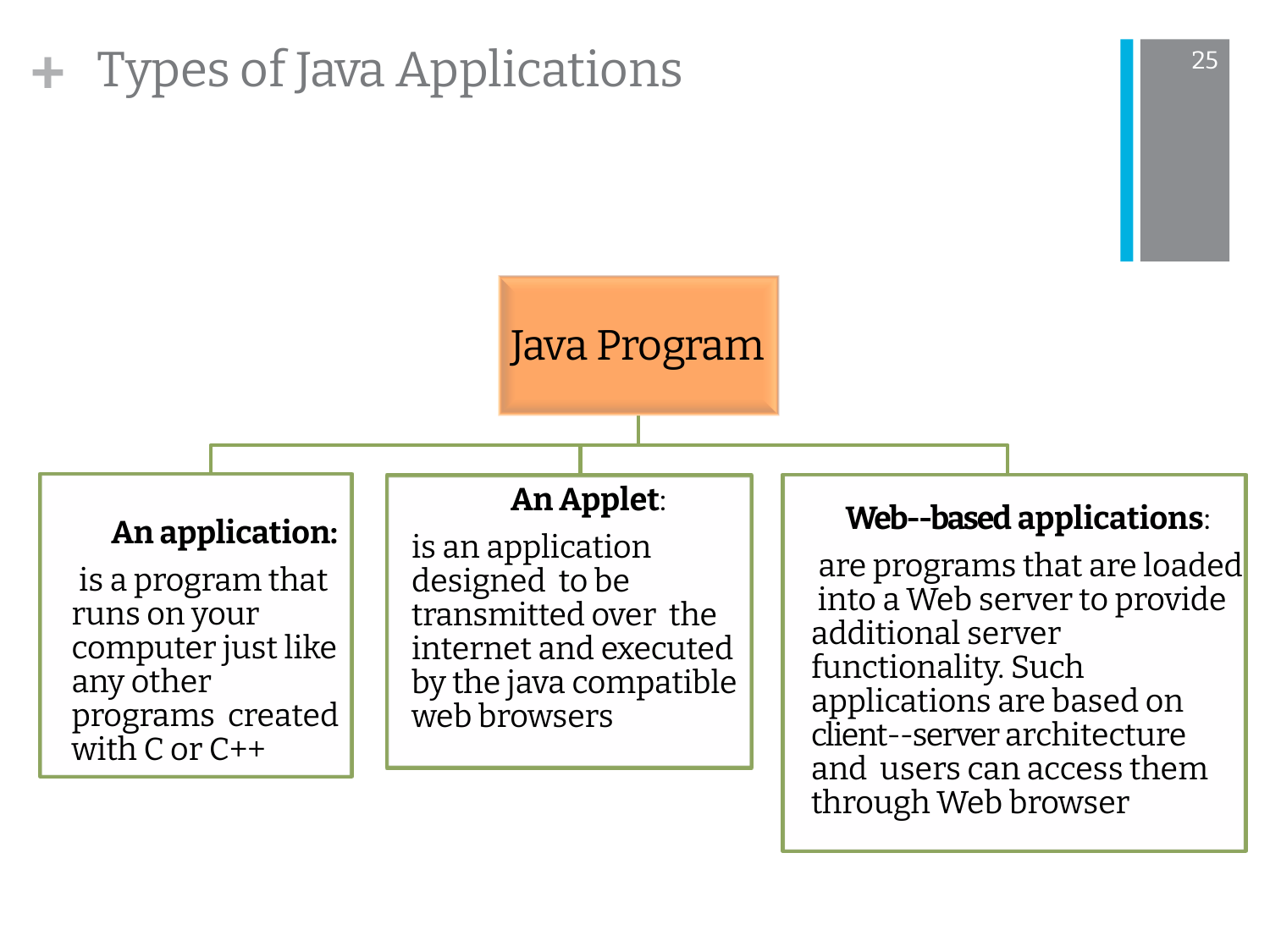

+
Types of Java Applications

25

Java Program

An Applet:
is an application designed  to be transmitted over  the internet and executed  by the java compatible  web browsers
Web-­‐based applications:
are programs that are loaded  into a Web server to provide  additional server  functionality. Such  applications are based on  client-­‐server architecture and  users can access them  through Web browser
An application:
is a program that  runs on your  computer just like  any other programs  created with C or C++